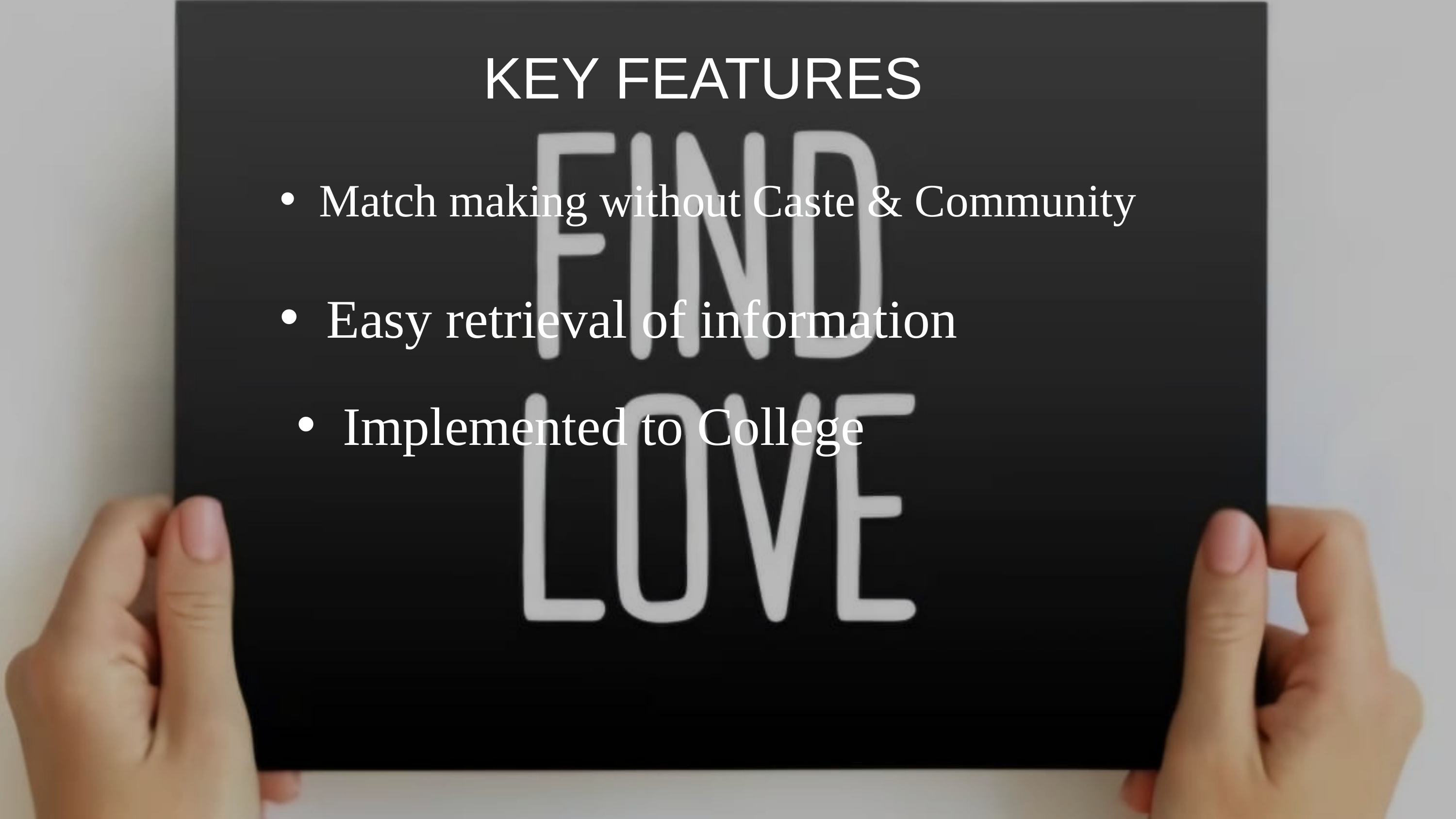

KEY FEATURES
Match making without Caste & Community
Easy retrieval of information
Implemented to College